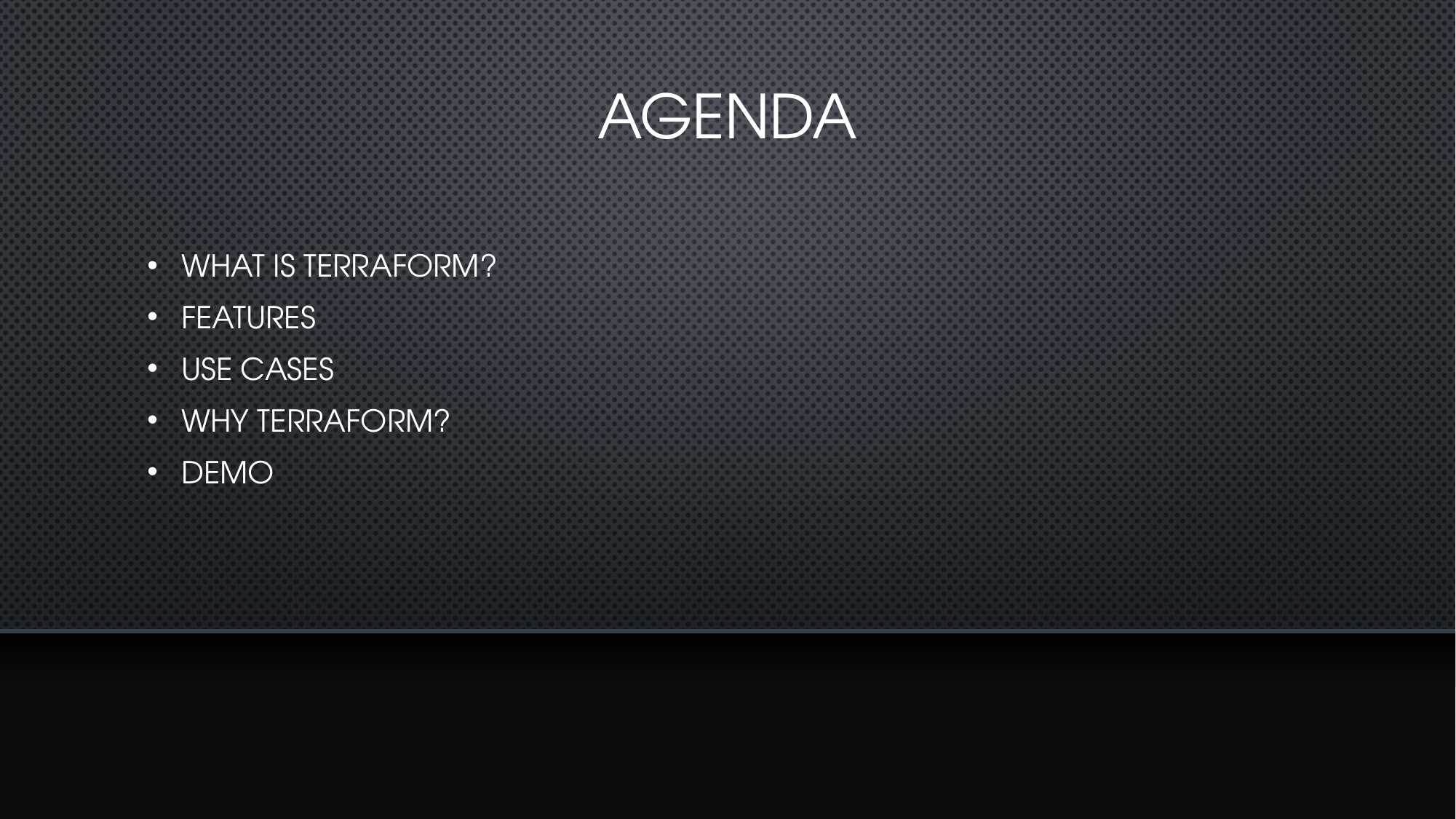

# Agenda
What is Terraform?
Features
Use Cases
Why Terraform?
Demo